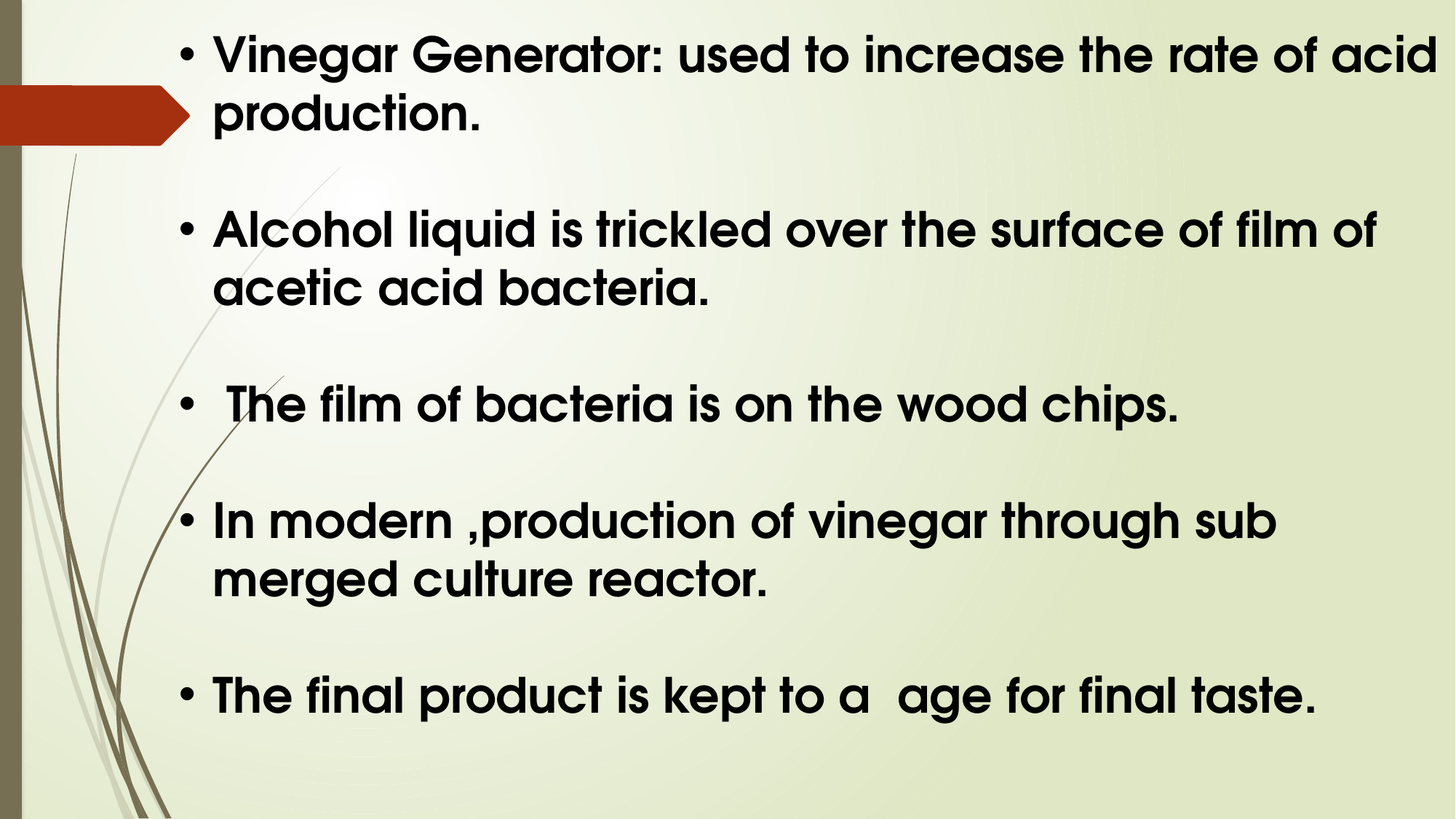

Vinegar Generator: used to increase the rate of acid production.

Alcohol liquid is trickled over the surface of film of acetic acid bacteria.

 The film of bacteria is on the wood chips.

In modern ,production of vinegar through sub merged culture reactor.

The final product is kept to a  age for final taste.